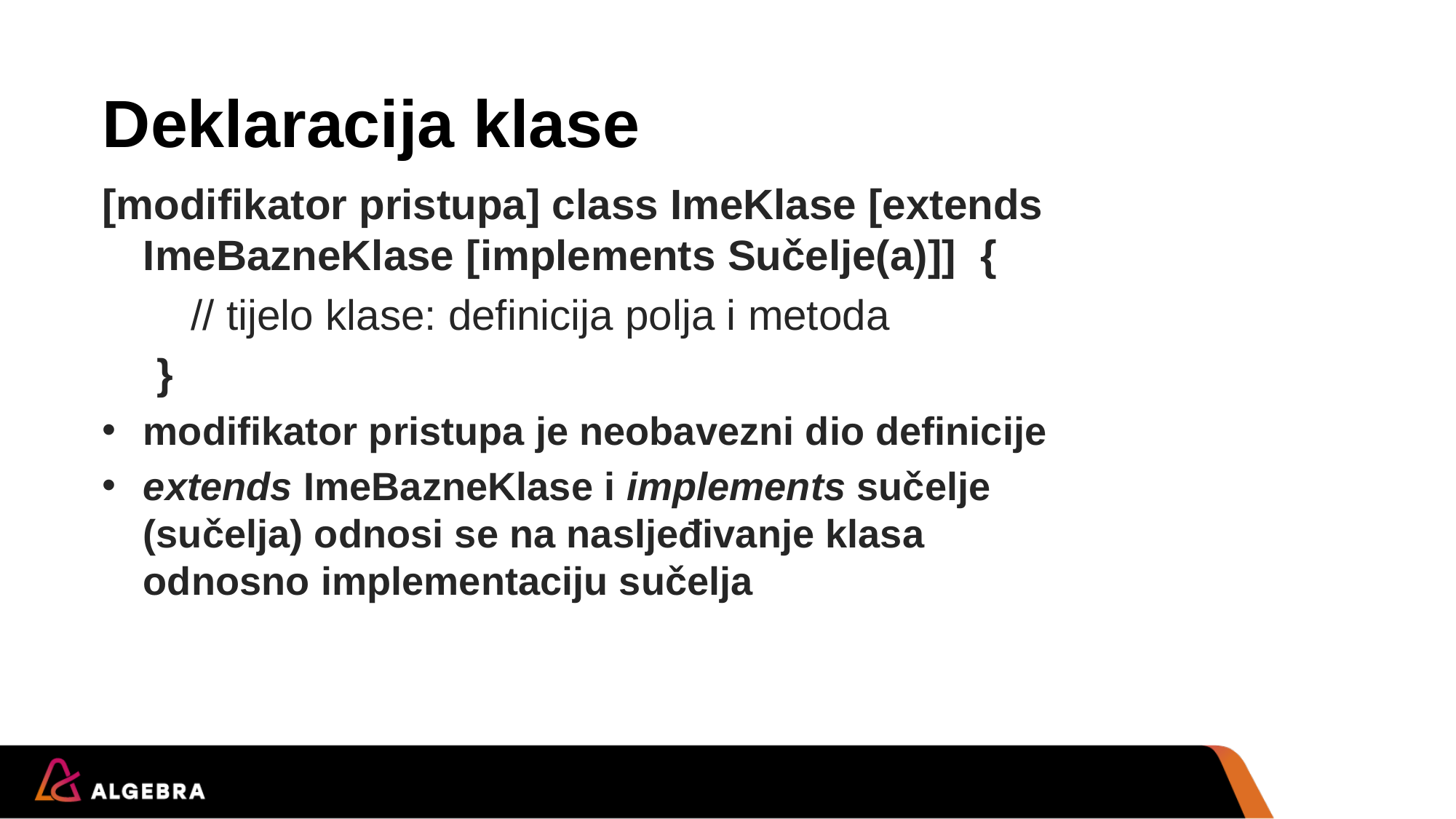

# Deklaracija klase
[modifikator pristupa] class ImeKlase [extends ImeBazneKlase [implements Sučelje(a)]]  {
	// tijelo klase: definicija polja i metoda
}
modifikator pristupa je neobavezni dio definicije
extends ImeBazneKlase i implements sučelje (sučelja) odnosi se na nasljeđivanje klasa odnosno implementaciju sučelja